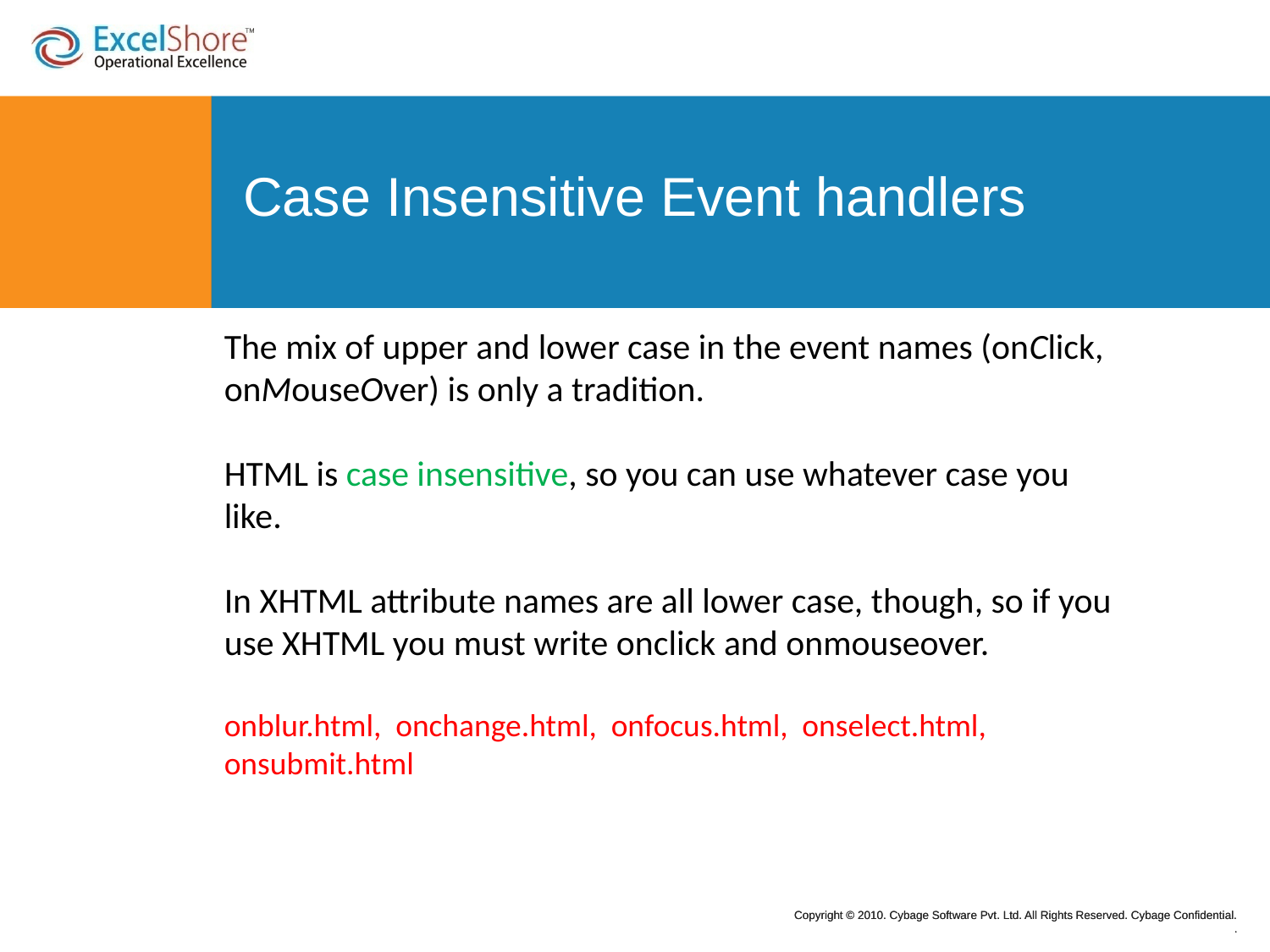

# Case Insensitive Event handlers
The mix of upper and lower case in the event names (onClick, onMouseOver) is only a tradition.

HTML is case insensitive, so you can use whatever case you like.

In XHTML attribute names are all lower case, though, so if you use XHTML you must write onclick and onmouseover.

onblur.html,  onchange.html,  onfocus.html,  onselect.html, onsubmit.html